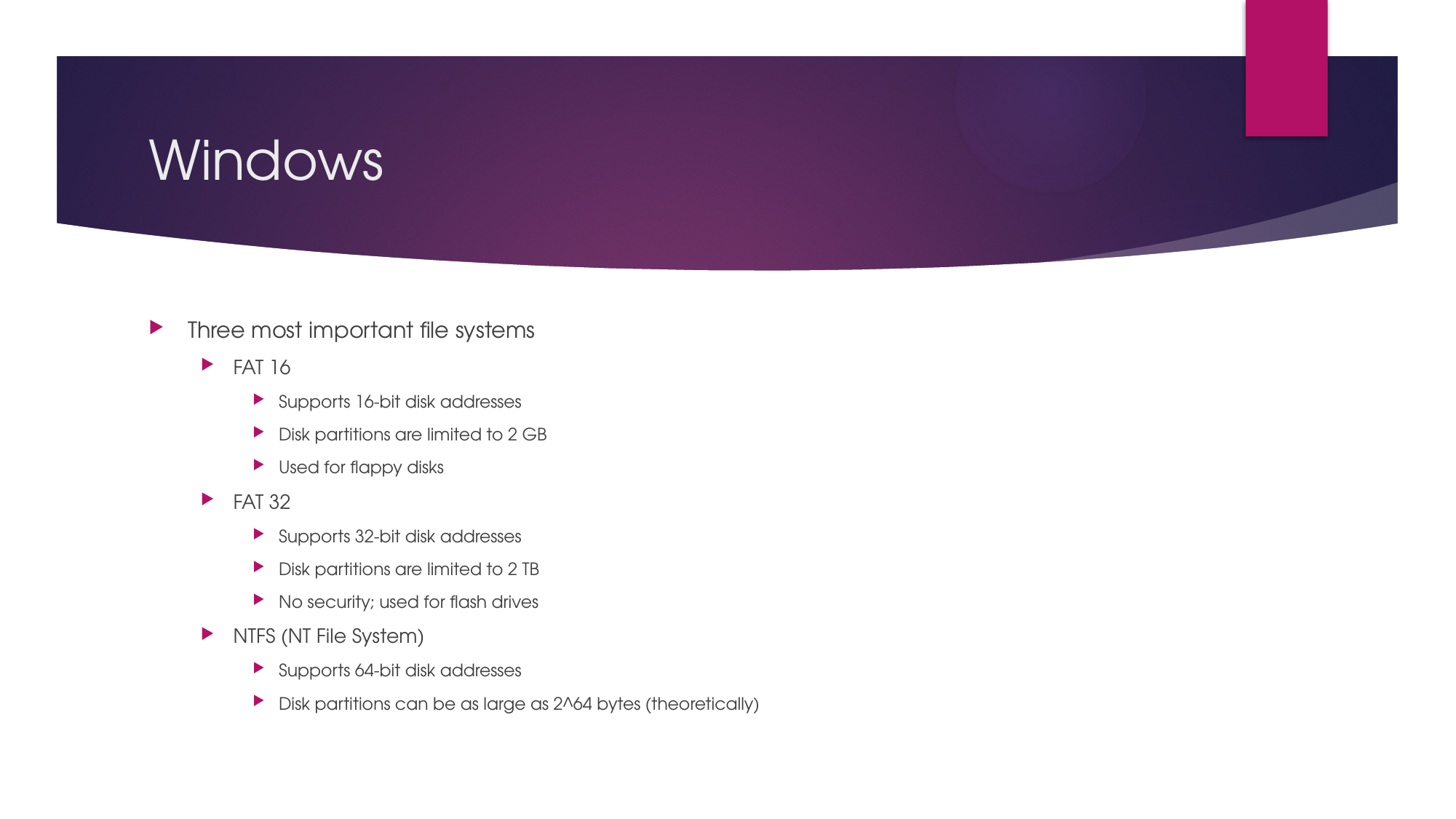

# Windows
Three most important file systems
FAT 16
Supports 16-bit disk addresses
Disk partitions are limited to 2 GB
Used for flappy disks
FAT 32
Supports 32-bit disk addresses
Disk partitions are limited to 2 TB
No security; used for flash drives
NTFS (NT File System)
Supports 64-bit disk addresses
Disk partitions can be as large as 2^64 bytes (theoretically)